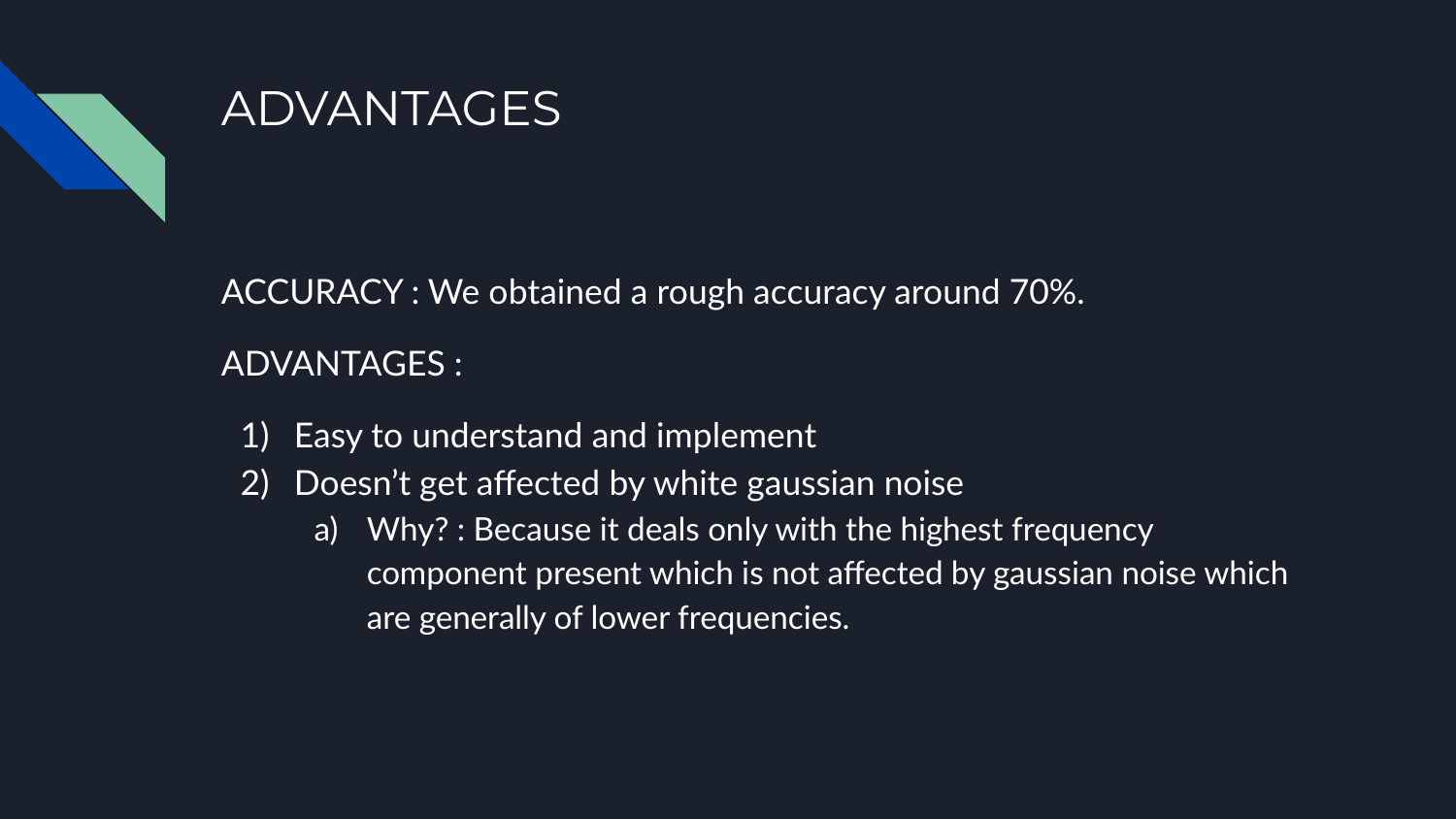

# ADVANTAGES
ACCURACY : We obtained a rough accuracy around 70%.
ADVANTAGES :
Easy to understand and implement
Doesn’t get affected by white gaussian noise
Why? : Because it deals only with the highest frequency component present which is not affected by gaussian noise which are generally of lower frequencies.